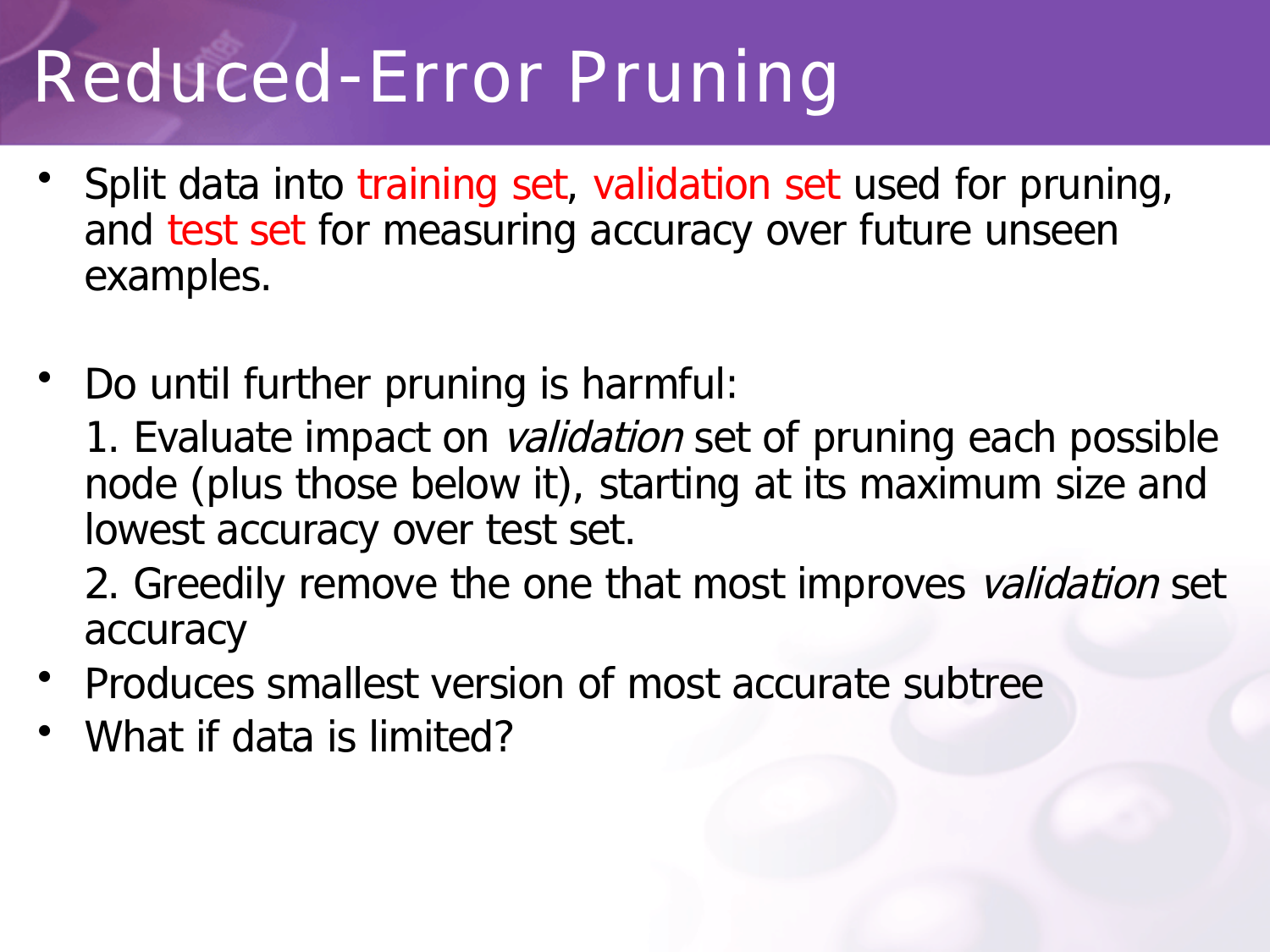

# Reduced-Error Pruning
Split data into training set, validation set used for pruning, and test set for measuring accuracy over future unseen examples.

Do until further pruning is harmful:
	1. Evaluate impact on validation set of pruning each possible node (plus those below it), starting at its maximum size and lowest accuracy over test set.
	2. Greedily remove the one that most improves validation set accuracy
Produces smallest version of most accurate subtree
What if data is limited?